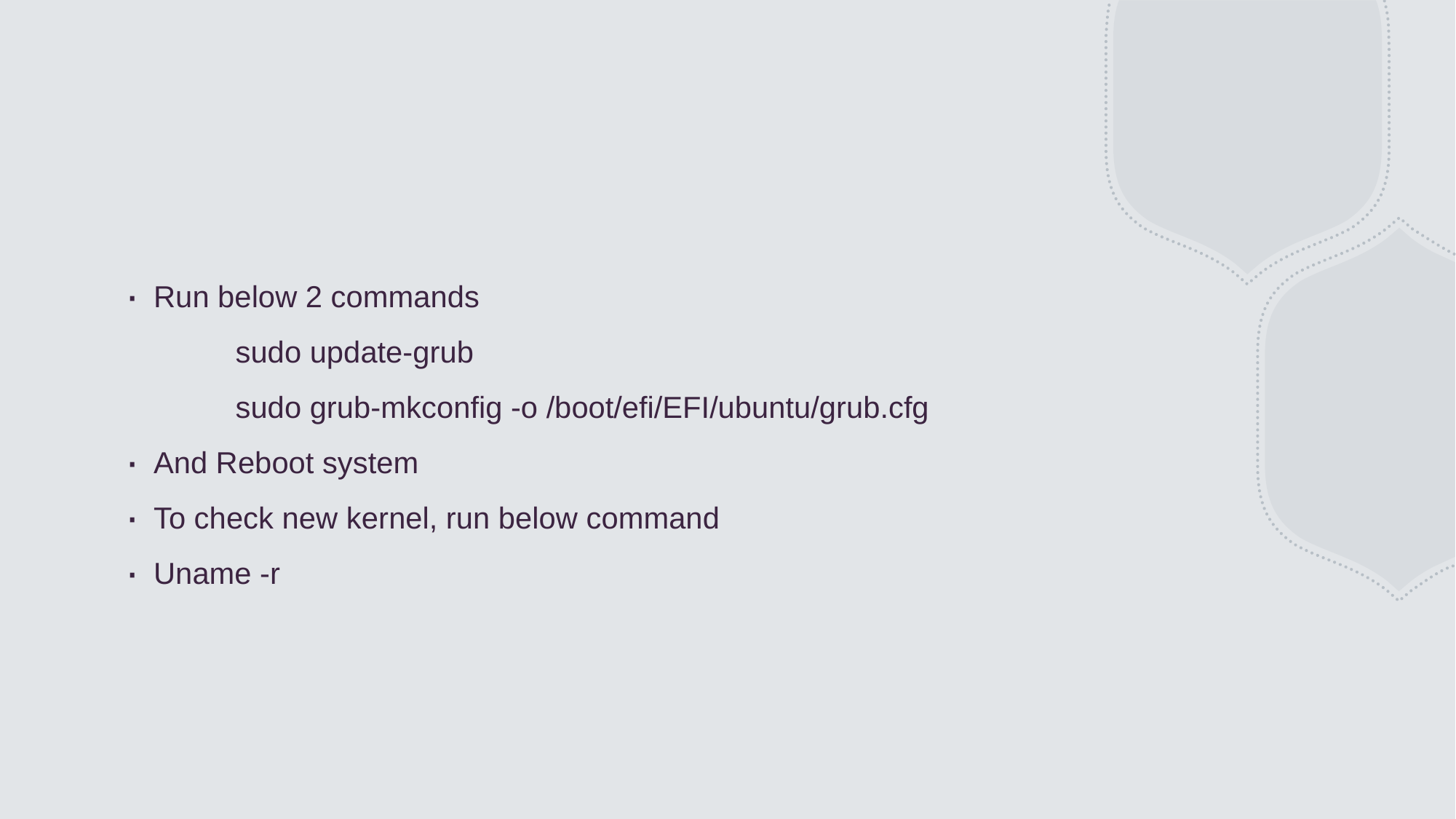

Run below 2 commands
	sudo update-grub
	sudo grub-mkconfig -o /boot/efi/EFI/ubuntu/grub.cfg
And Reboot system
To check new kernel, run below command
Uname -r